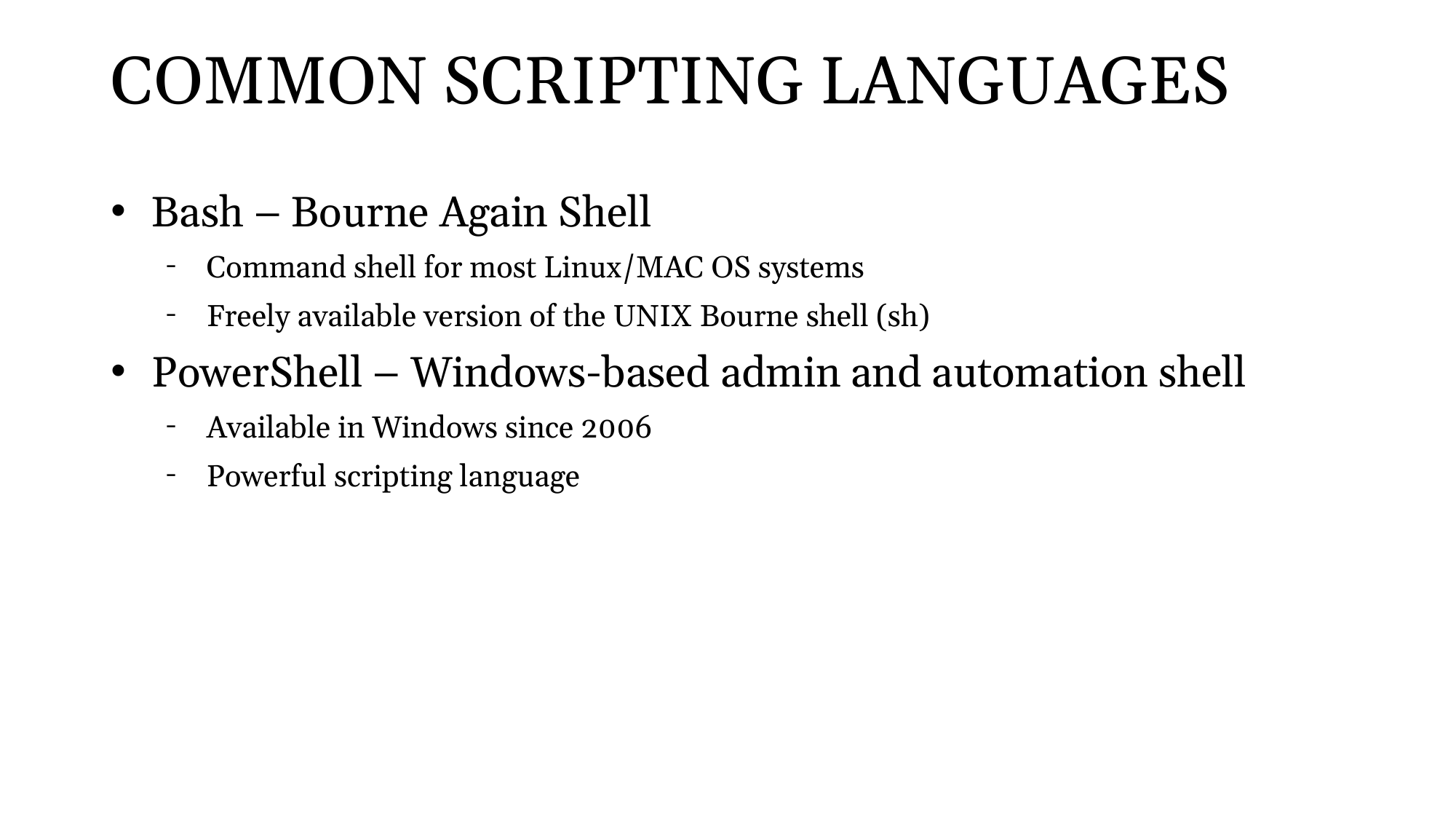

# COMMON SCRIPTING LANGUAGES
Bash – Bourne Again Shell
Command shell for most Linux/MAC OS systems
Freely available version of the UNIX Bourne shell (sh)
PowerShell – Windows-based admin and automation shell
Available in Windows since 2006
Powerful scripting language